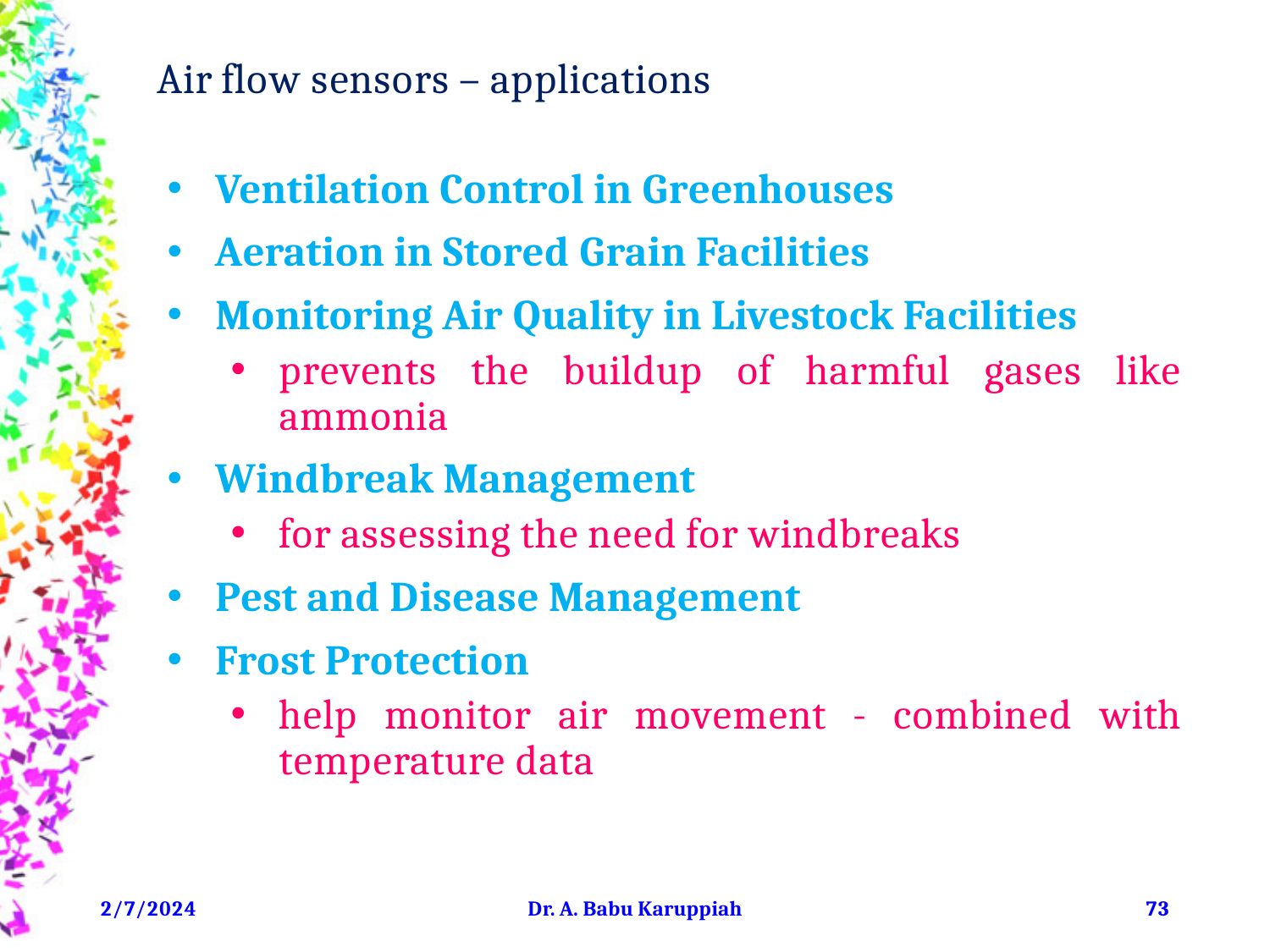

# Air flow sensors – applications
Ventilation Control in Greenhouses
Aeration in Stored Grain Facilities
Monitoring Air Quality in Livestock Facilities
prevents the buildup of harmful gases like ammonia
Windbreak Management
for assessing the need for windbreaks
Pest and Disease Management
Frost Protection
help monitor air movement - combined with temperature data
2/7/2024
Dr. A. Babu Karuppiah
73